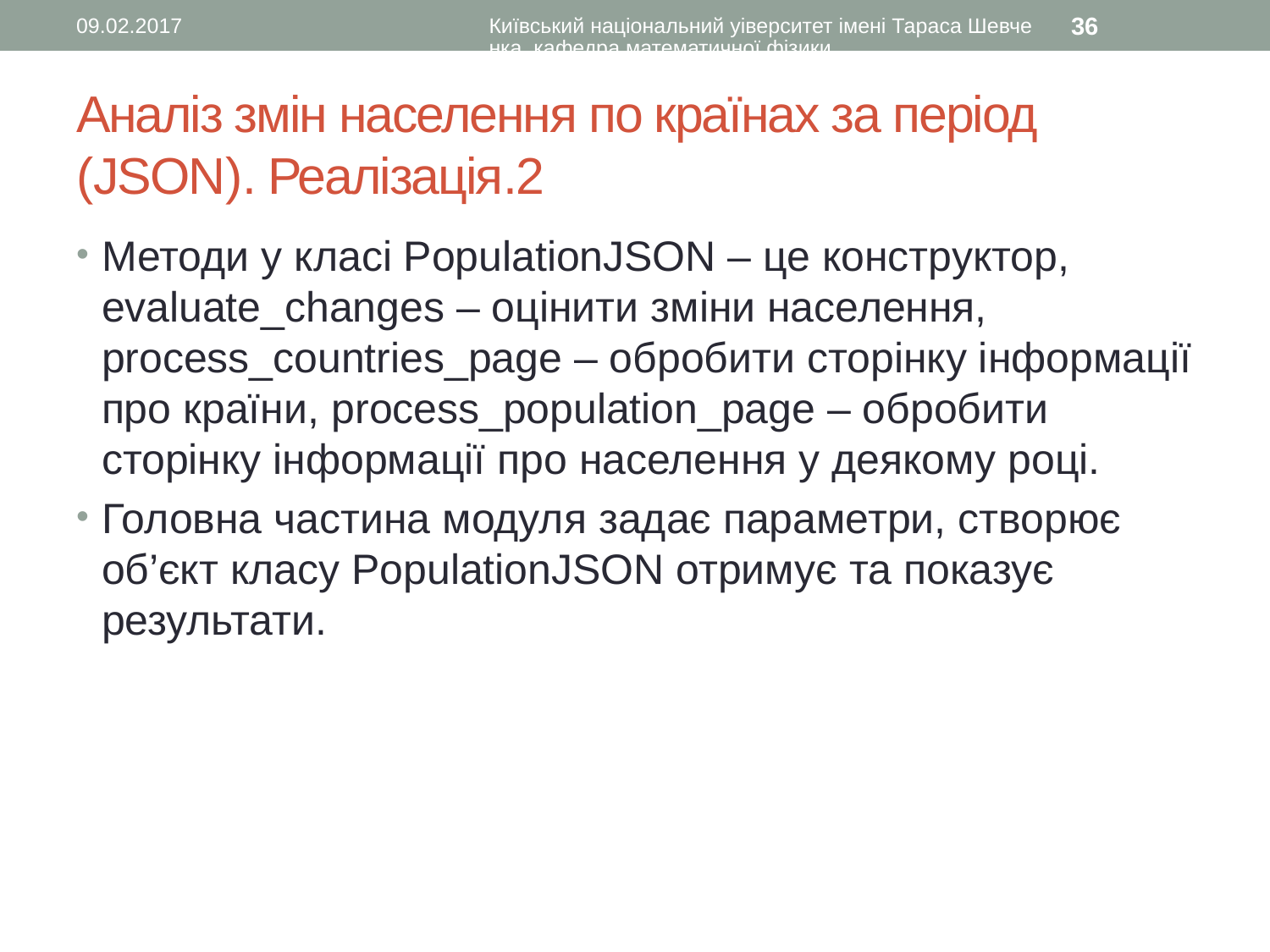

09.02.2017
Київський національний уіверситет імені Тараса Шевченка, кафедра математичної фізики
36
# Аналіз змін населення по країнах за період (JSON). Реалізація.2
Методи у класі PopulationJSON – це конструктор, evaluate_changes – оцінити зміни населення, process_countries_page – обробити сторінку інформації про країни, process_population_page – обробити сторінку інформації про населення у деякому році.
Головна частина модуля задає параметри, створює об’єкт класу PopulationJSON отримує та показує результати.